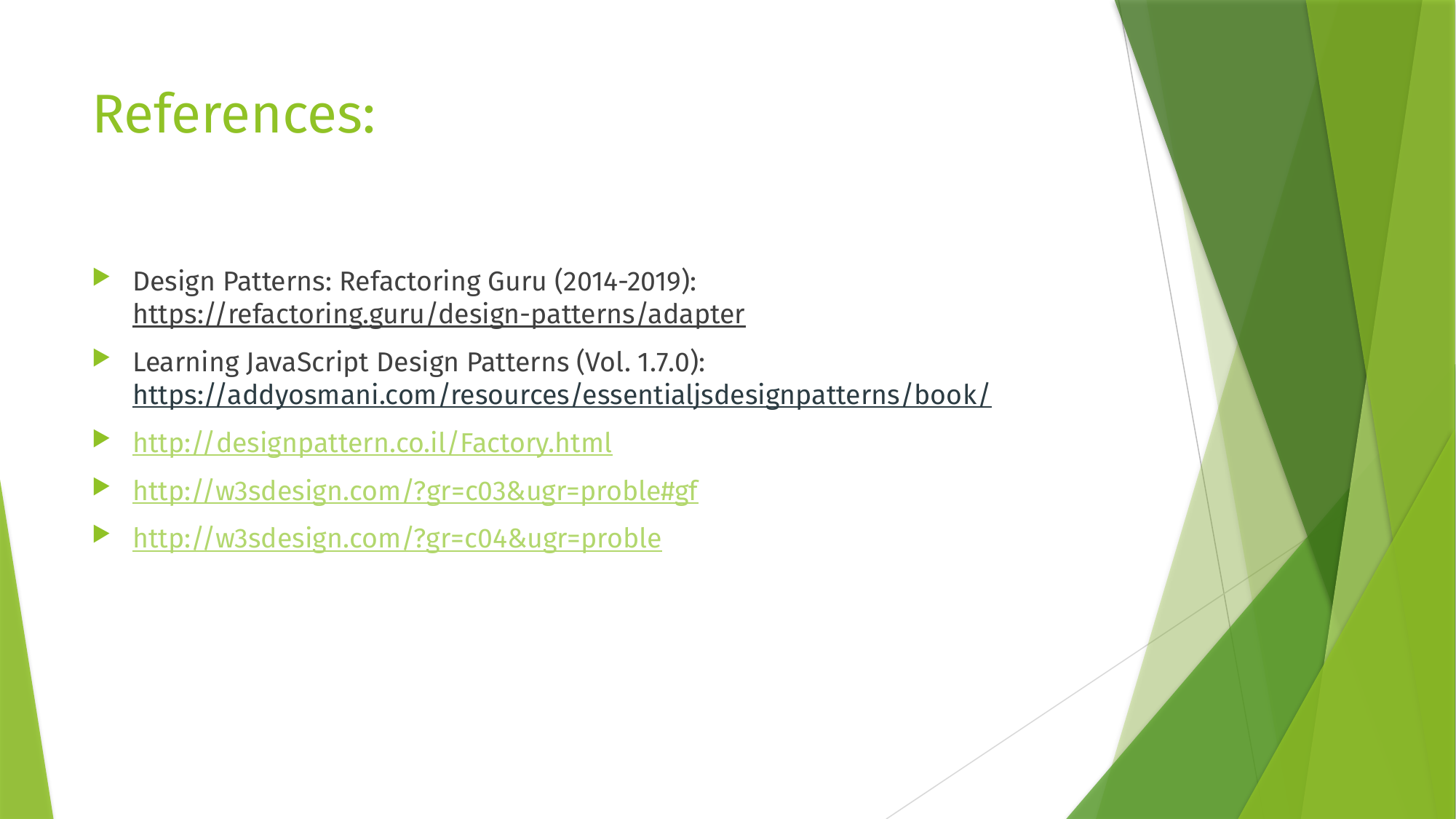

# References:
Design Patterns: Refactoring Guru (2014-2019): https://refactoring.guru/design-patterns/adapter
Learning JavaScript Design Patterns (Vol. 1.7.0): https://addyosmani.com/resources/essentialjsdesignpatterns/book/
http://designpattern.co.il/Factory.html
http://w3sdesign.com/?gr=c03&ugr=proble#gf
http://w3sdesign.com/?gr=c04&ugr=proble